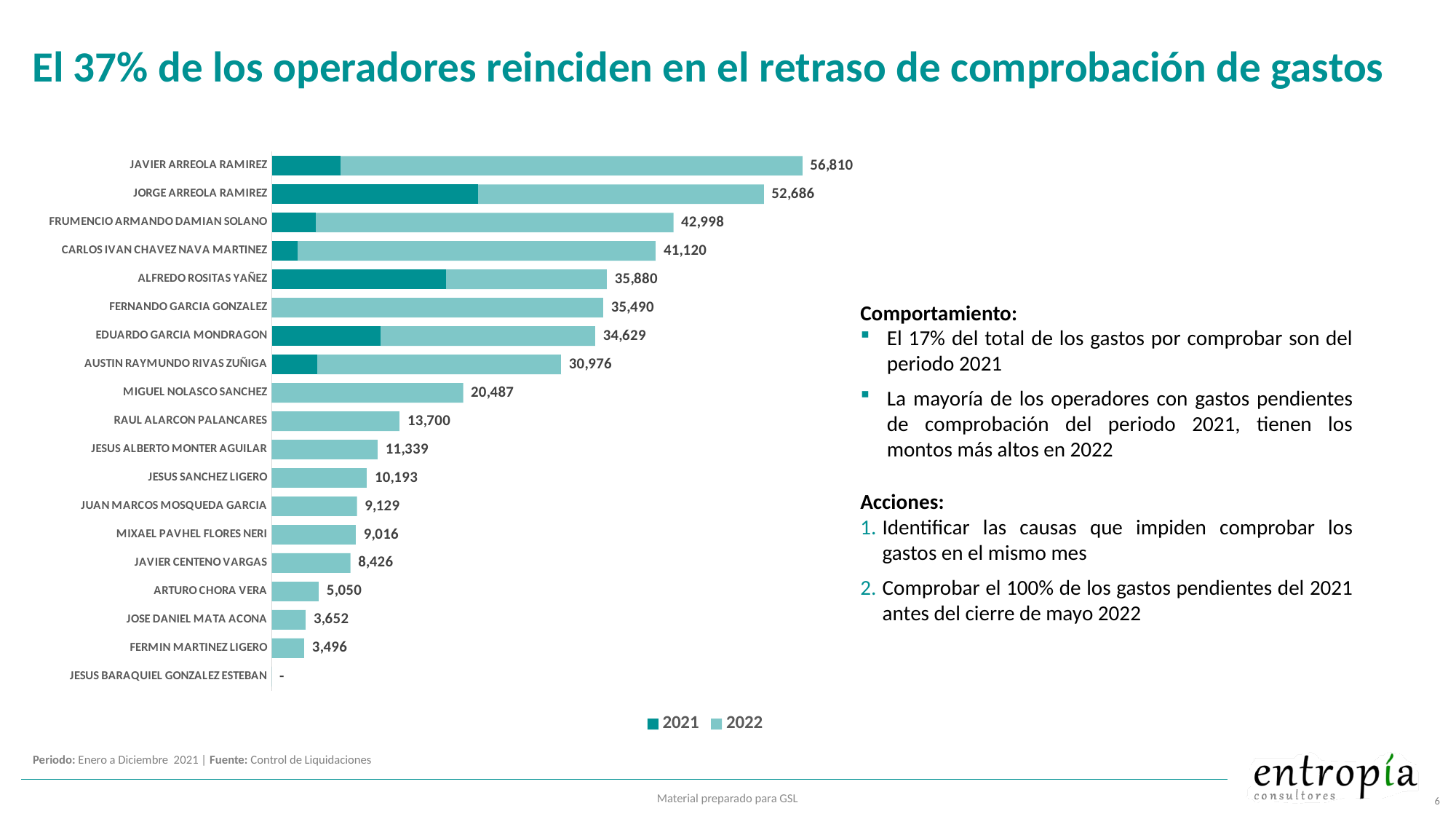

# El 37% de los operadores reinciden en el retraso de comprobación de gastos

### Chart

| Category | 2021 | 2022 |   |
|---|---|---|---|
| JESUS BARAQUIEL GONZALEZ ESTEBAN | 0.0 | 0.0 | 0.0 |
| FERMIN MARTINEZ LIGERO | None | 3495.8 | 3495.8 |
| JOSE DANIEL MATA ACONA | None | 3652.0 | 3652.0 |
| ARTURO CHORA VERA | None | 5050.0 | 5050.0 |
| JAVIER CENTENO VARGAS | None | 8425.52 | 8425.52 |
| MIXAEL PAVHEL FLORES NERI | None | 9015.84 | 9015.84 |
| JUAN MARCOS MOSQUEDA GARCIA | 0.0 | 9129.26 | 9129.26 |
| JESUS SANCHEZ LIGERO | 0.0 | 10192.979999999996 | 10192.979999999996 |
| JESUS ALBERTO MONTER AGUILAR | 0.0 | 11339.48 | 11339.48 |
| RAUL ALARCON PALANCARES | None | 13700.0 | 13700.0 |
| MIGUEL NOLASCO SANCHEZ | 0.0 | 20486.66 | 20486.66 |
| AUSTIN RAYMUNDO RIVAS ZUÑIGA | 4850.26 | 26126.120000000003 | 30976.380000000005 |
| EDUARDO GARCIA MONDRAGON | 11620.0 | 23009.0 | 34629.0 |
| FERNANDO GARCIA GONZALEZ | 0.0 | 35490.0 | 35490.0 |
| ALFREDO ROSITAS YAÑEZ | 18665.0 | 17215.0 | 35880.0 |
| CARLOS IVAN CHAVEZ NAVA MARTINEZ | 2750.0 | 38370.0 | 41120.0 |
| FRUMENCIO ARMANDO DAMIAN SOLANO | 4680.0 | 38318.0 | 42998.0 |
| JORGE ARREOLA RAMIREZ | 22055.0 | 30631.0 | 52686.0 |
| JAVIER ARREOLA RAMIREZ | 7343.07 | 49467.0 | 56810.07 |
Comportamiento:
El 17% del total de los gastos por comprobar son del periodo 2021
La mayoría de los operadores con gastos pendientes de comprobación del periodo 2021, tienen los montos más altos en 2022
Acciones:
Identificar las causas que impiden comprobar los gastos en el mismo mes
Comprobar el 100% de los gastos pendientes del 2021 antes del cierre de mayo 2022
Periodo: Enero a Diciembre  2021 | Fuente: Control de Liquidaciones
Material preparado para GSL
6